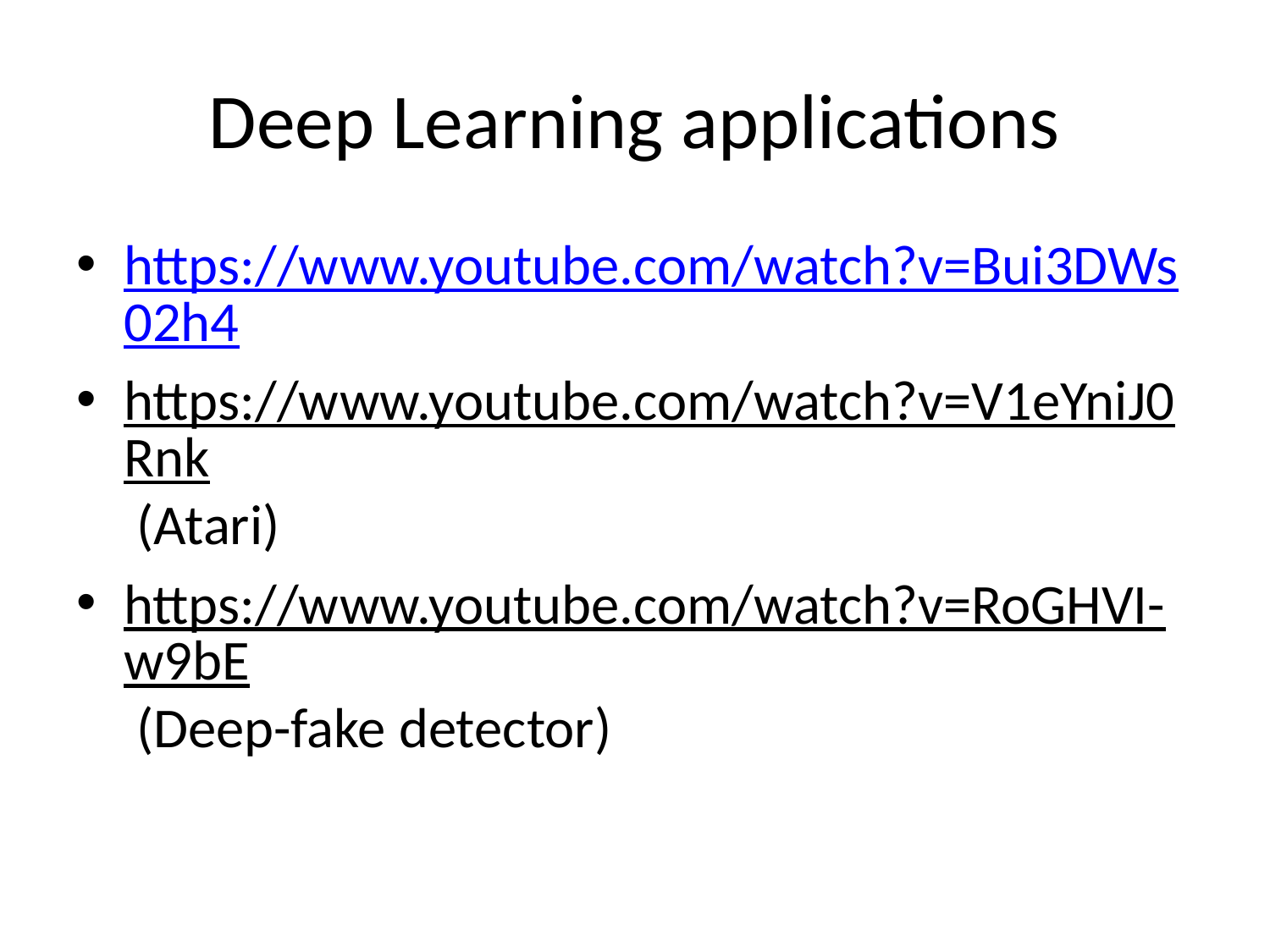

# Deep Learning applications
https://www.youtube.com/watch?v=Bui3DWs02h4
https://www.youtube.com/watch?v=V1eYniJ0Rnk (Atari)
https://www.youtube.com/watch?v=RoGHVI-w9bE (Deep-fake detector)